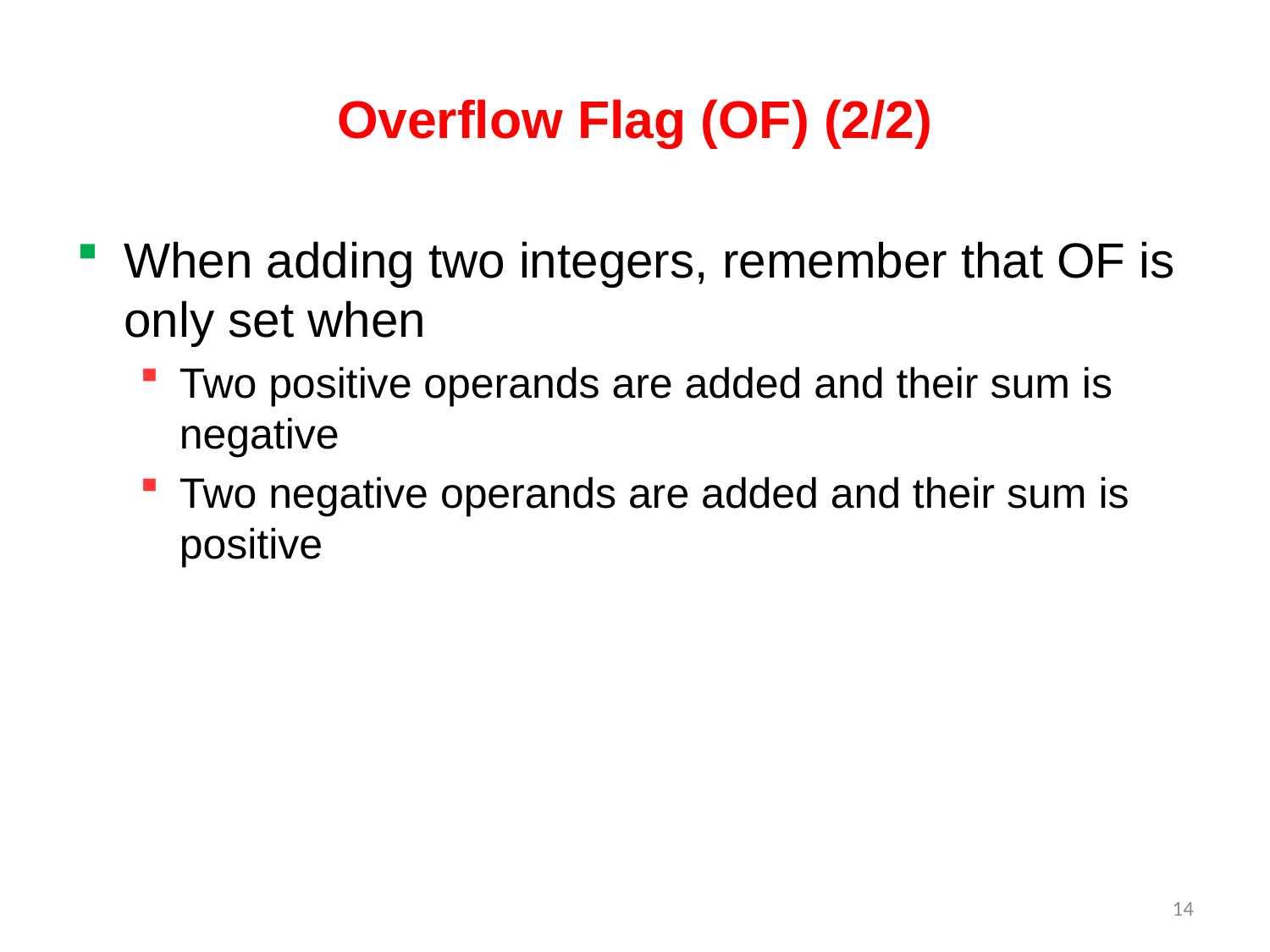

# Overflow Flag (OF) (2/2)
When adding two integers, remember that OF is only set when
Two positive operands are added and their sum is negative
Two negative operands are added and their sum is positive
14